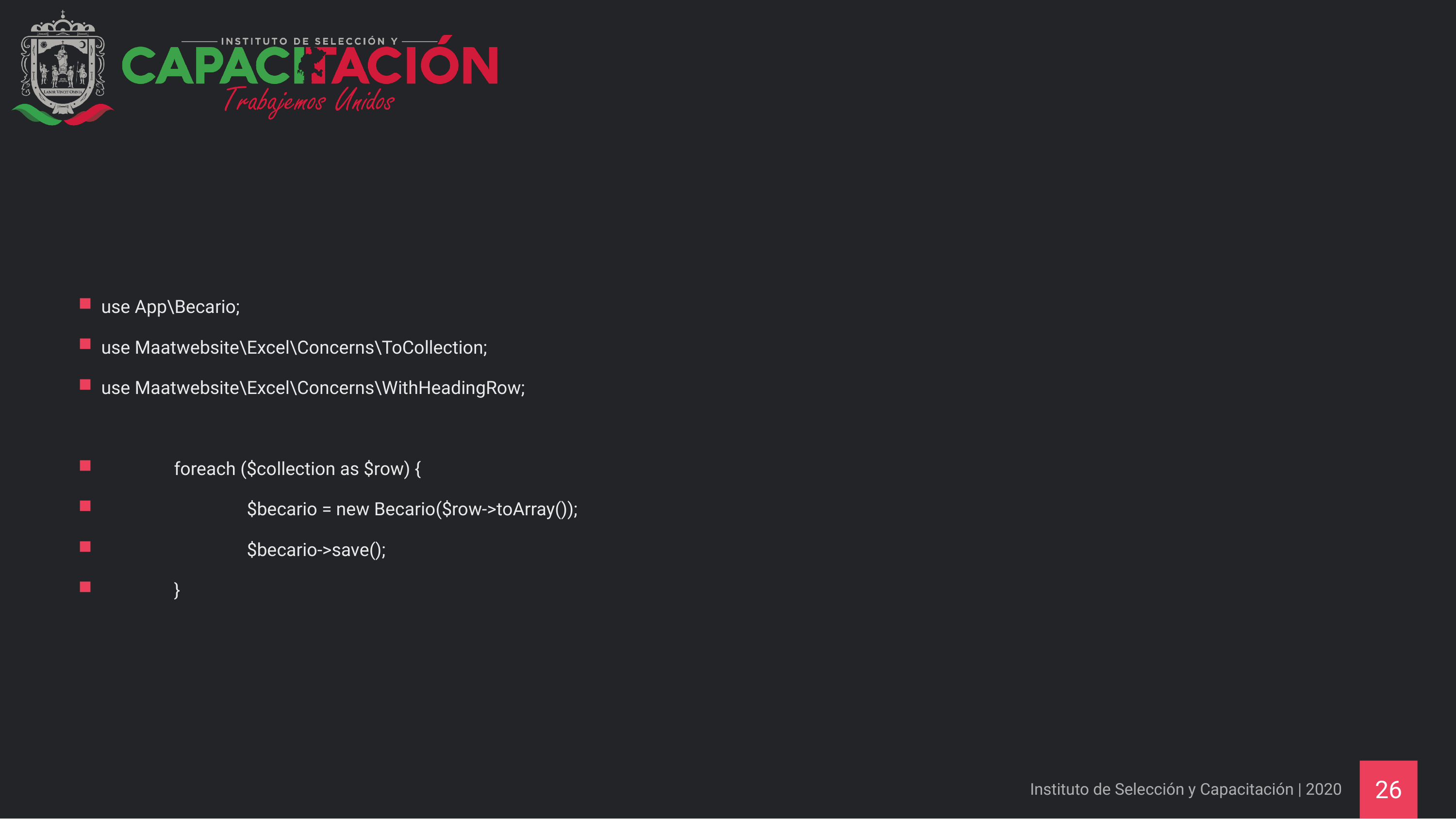

use App\Becario;
use Maatwebsite\Excel\Concerns\ToCollection;
use Maatwebsite\Excel\Concerns\WithHeadingRow;

 	foreach ($collection as $row) {
    		$becario = new Becario($row->toArray());
    		$becario->save();
    	}
Instituto de Selección y Capacitación | 2020
26